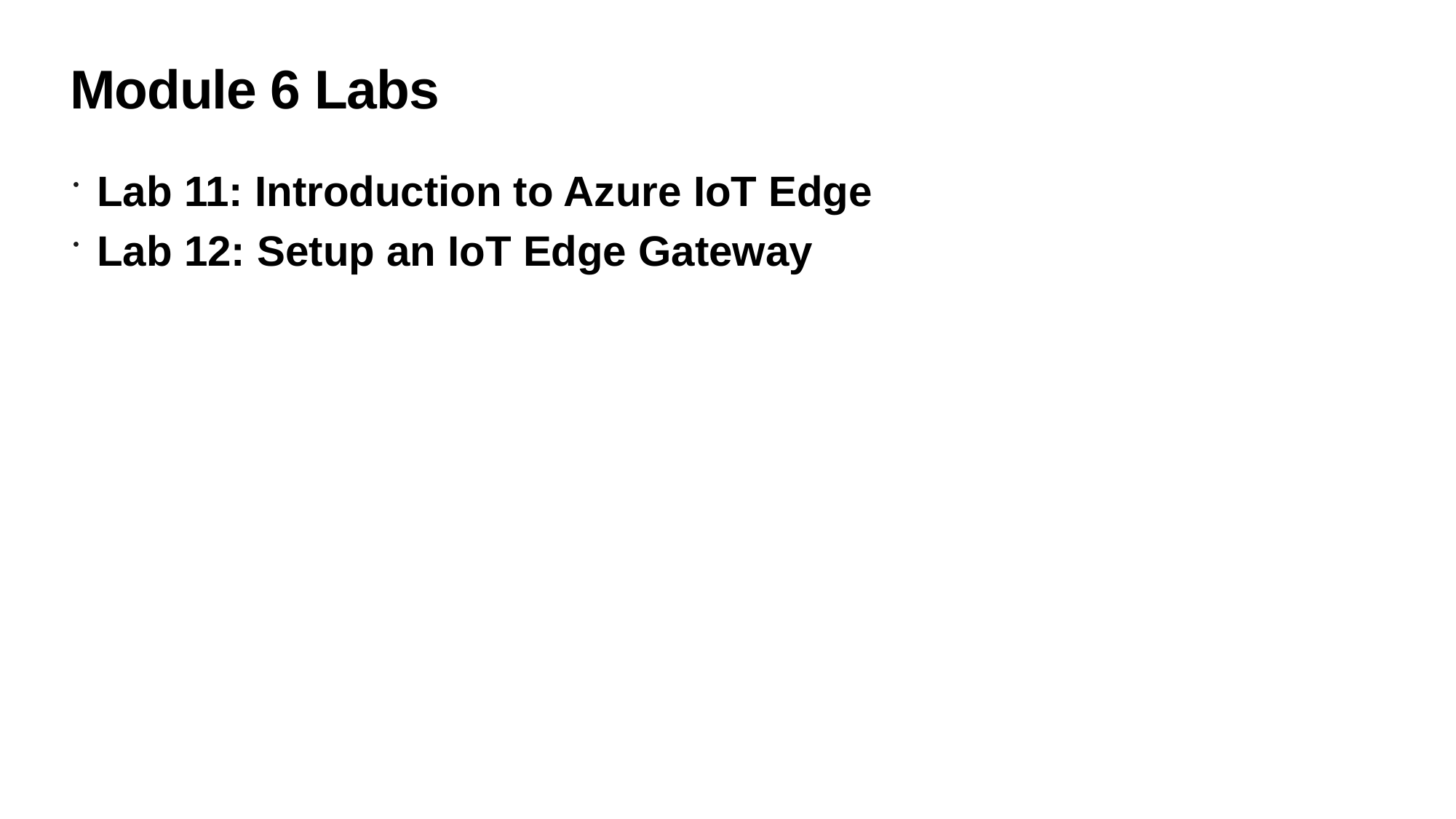

# Module 6 Labs
Lab 11: Introduction to Azure IoT Edge
Lab 12: Setup an IoT Edge Gateway